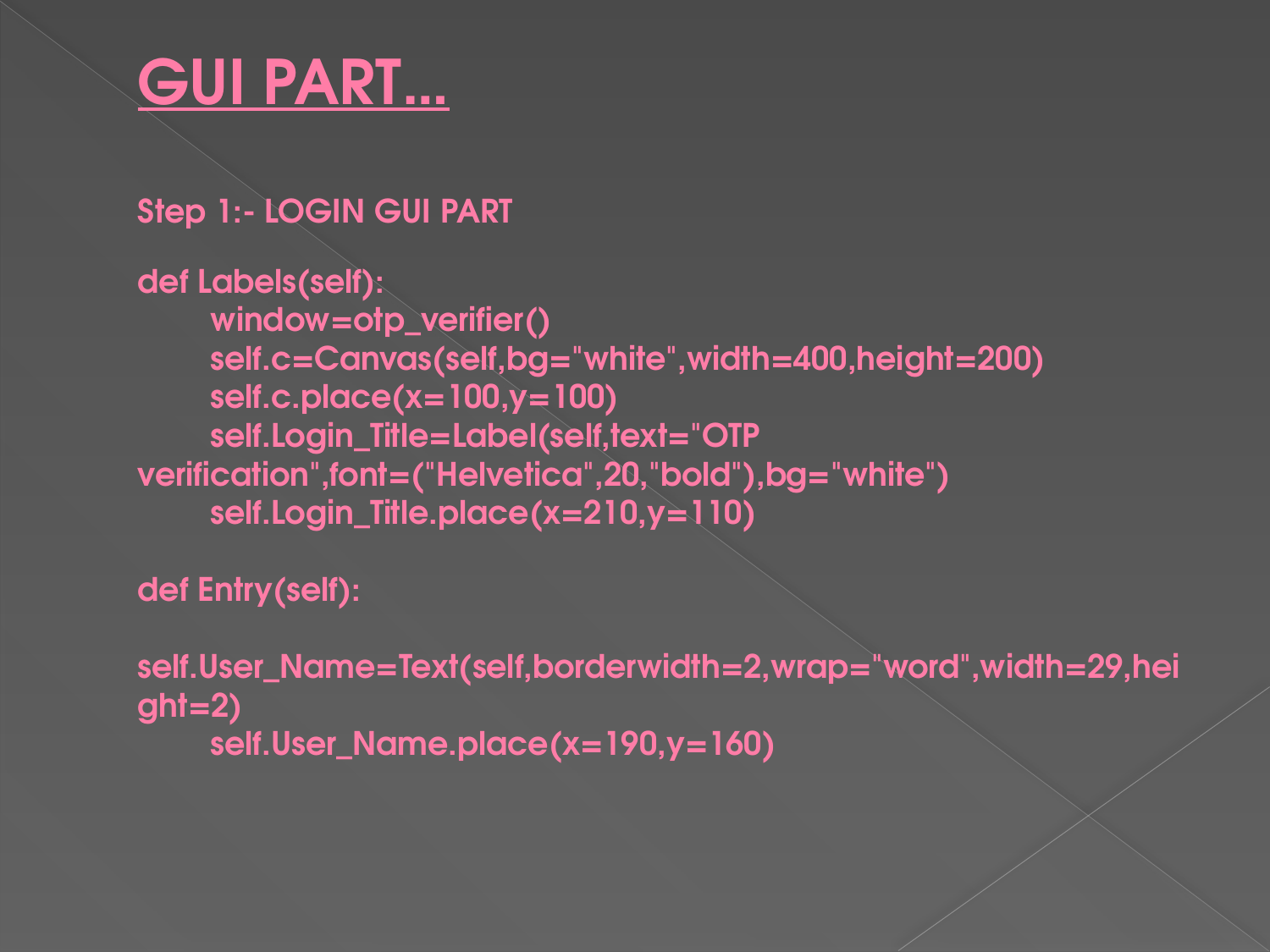

# GUI PART… Step 1:- LOGIN GUI PART def Labels(self):         window=otp_verifier()         self.c=Canvas(self,bg="white",width=400,height=200)         self.c.place(x=100,y=100)         self.Login_Title=Label(self,text="OTP      verification",font=("Helvetica",20,"bold"),bg="white")         self.Login_Title.place(x=210,y=110) def Entry(self):         self.User_Name=Text(self,borderwidth=2,wrap="word",width=29,height=2)         self.User_Name.place(x=190,y=160)